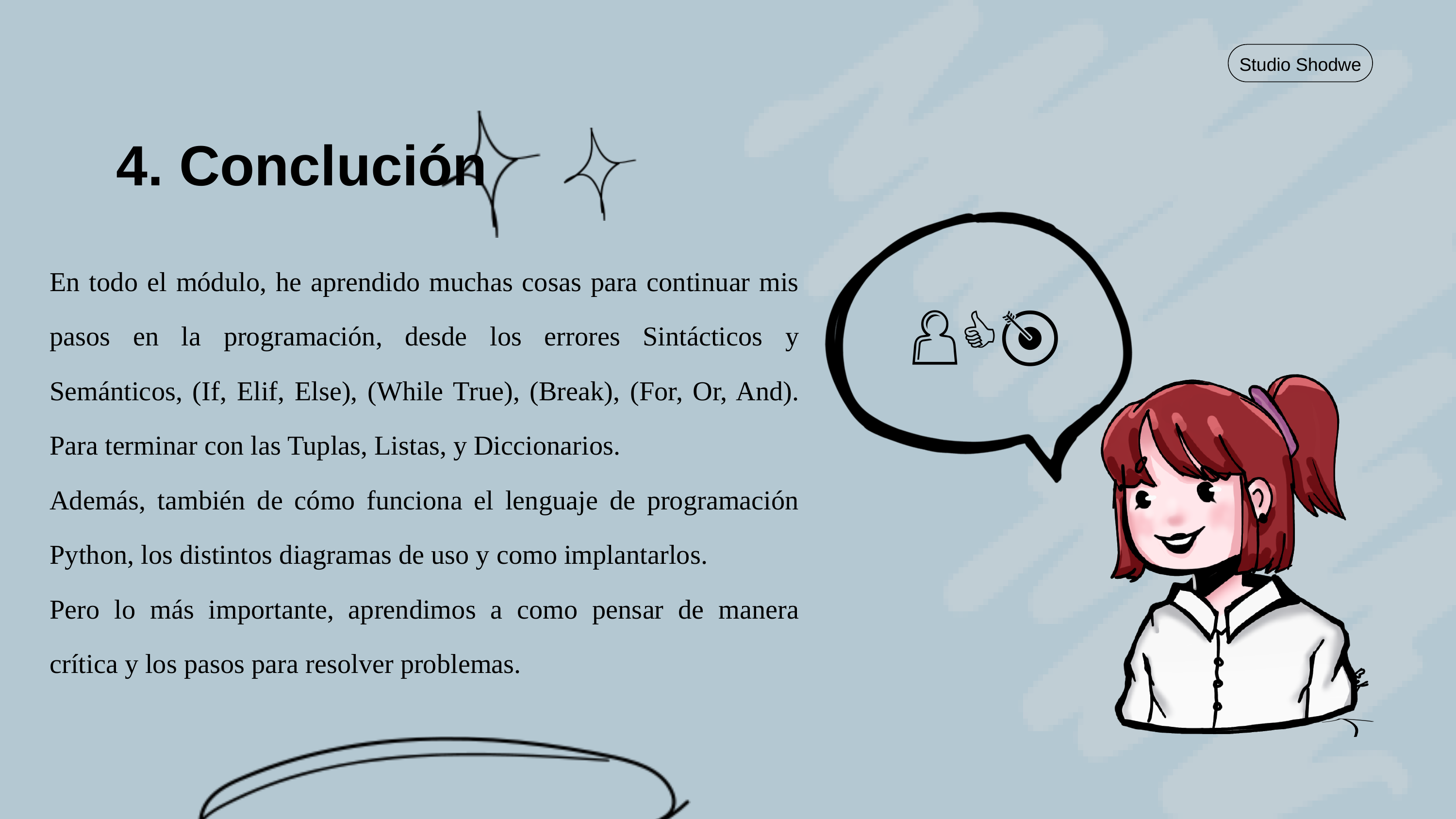

Studio Shodwe

4. Conclución

En todo el módulo, he aprendido muchas cosas para continuar mis pasos en la programación, desde los errores Sintácticos y Semánticos, (If, Elif, Else), (While True), (Break), (For, Or, And). Para terminar con las Tuplas, Listas, y Diccionarios.
Además, también de cómo funciona el lenguaje de programación Python, los distintos diagramas de uso y como implantarlos.
Pero lo más importante, aprendimos a como pensar de manera crítica y los pasos para resolver problemas.

👤👍🎯